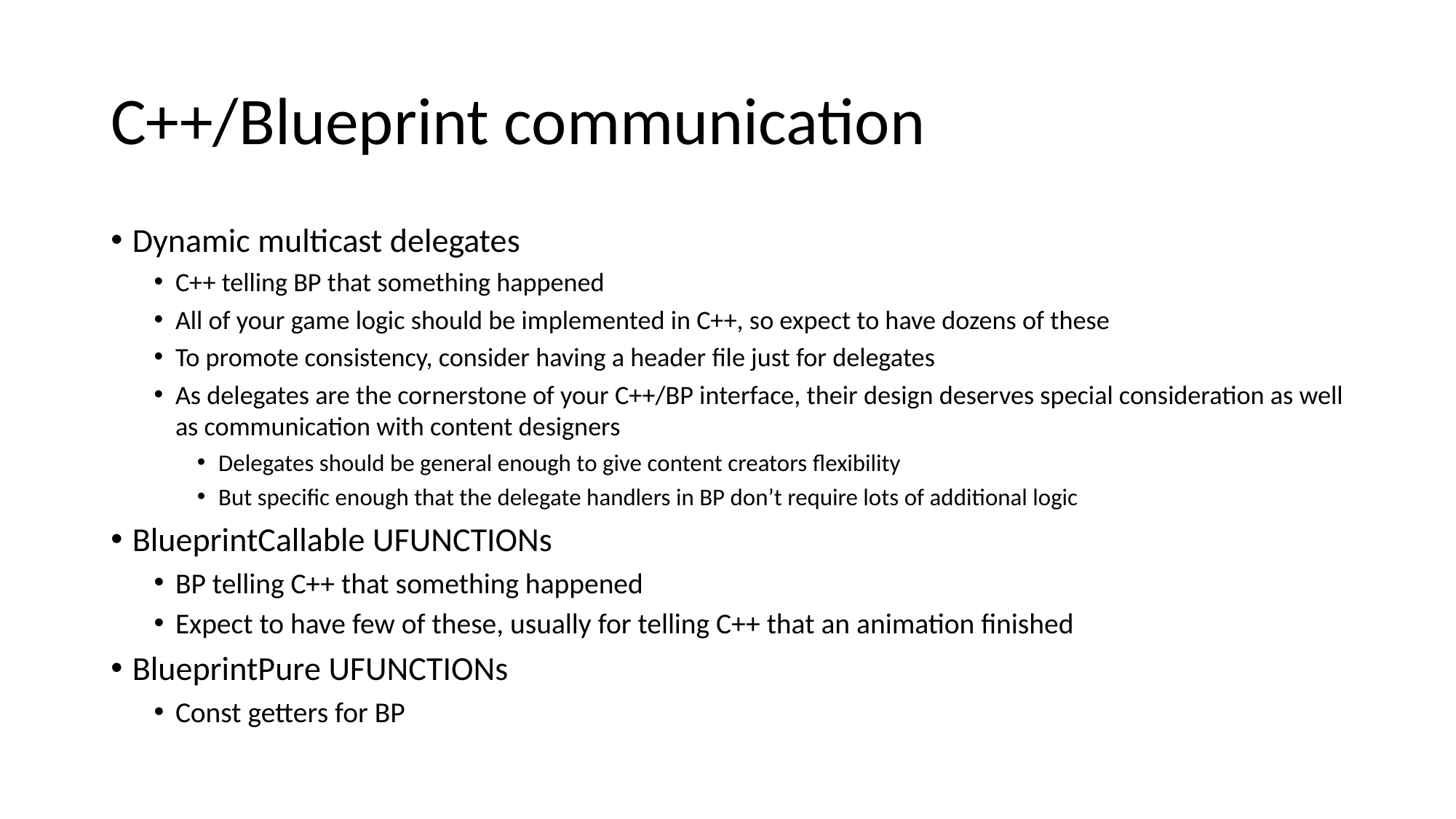

C++/Blueprint communication
Dynamic multicast delegates
C++ telling BP that something happened
All of your game logic should be implemented in C++, so expect to have dozens of these
To promote consistency, consider having a header file just for delegates
As delegates are the cornerstone of your C++/BP interface, their design deserves special consideration as well as communication with content designers
Delegates should be general enough to give content creators flexibility
But specific enough that the delegate handlers in BP don’t require lots of additional logic
BlueprintCallable UFUNCTIONs
BP telling C++ that something happened
Expect to have few of these, usually for telling C++ that an animation finished
BlueprintPure UFUNCTIONs
Const getters for BP